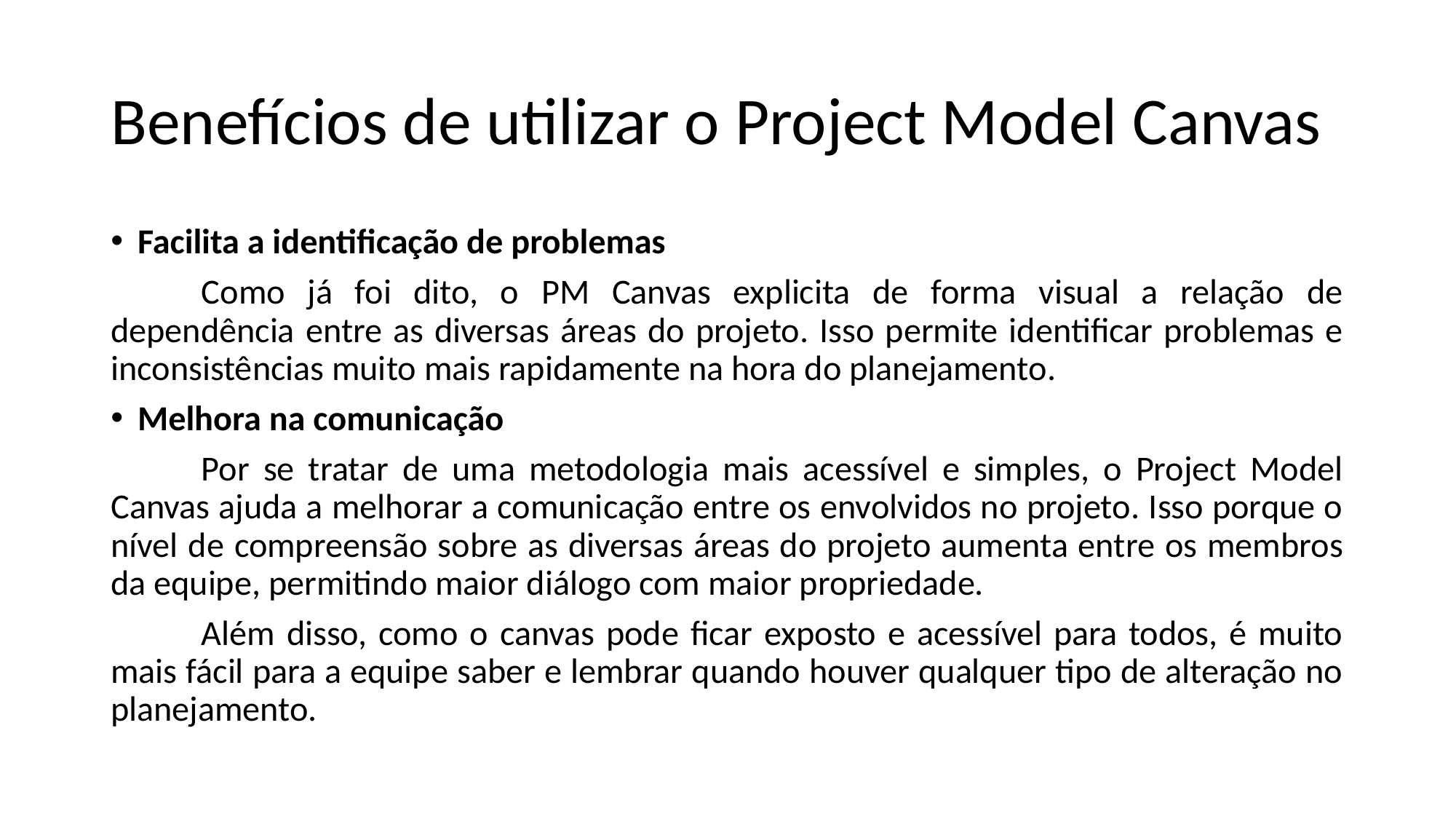

# Benefícios de utilizar o Project Model Canvas
Facilita a identificação de problemas
	Como já foi dito, o PM Canvas explicita de forma visual a relação de dependência entre as diversas áreas do projeto. Isso permite identificar problemas e inconsistências muito mais rapidamente na hora do planejamento.
Melhora na comunicação
	Por se tratar de uma metodologia mais acessível e simples, o Project Model Canvas ajuda a melhorar a comunicação entre os envolvidos no projeto. Isso porque o nível de compreensão sobre as diversas áreas do projeto aumenta entre os membros da equipe, permitindo maior diálogo com maior propriedade.
	Além disso, como o canvas pode ficar exposto e acessível para todos, é muito mais fácil para a equipe saber e lembrar quando houver qualquer tipo de alteração no planejamento.